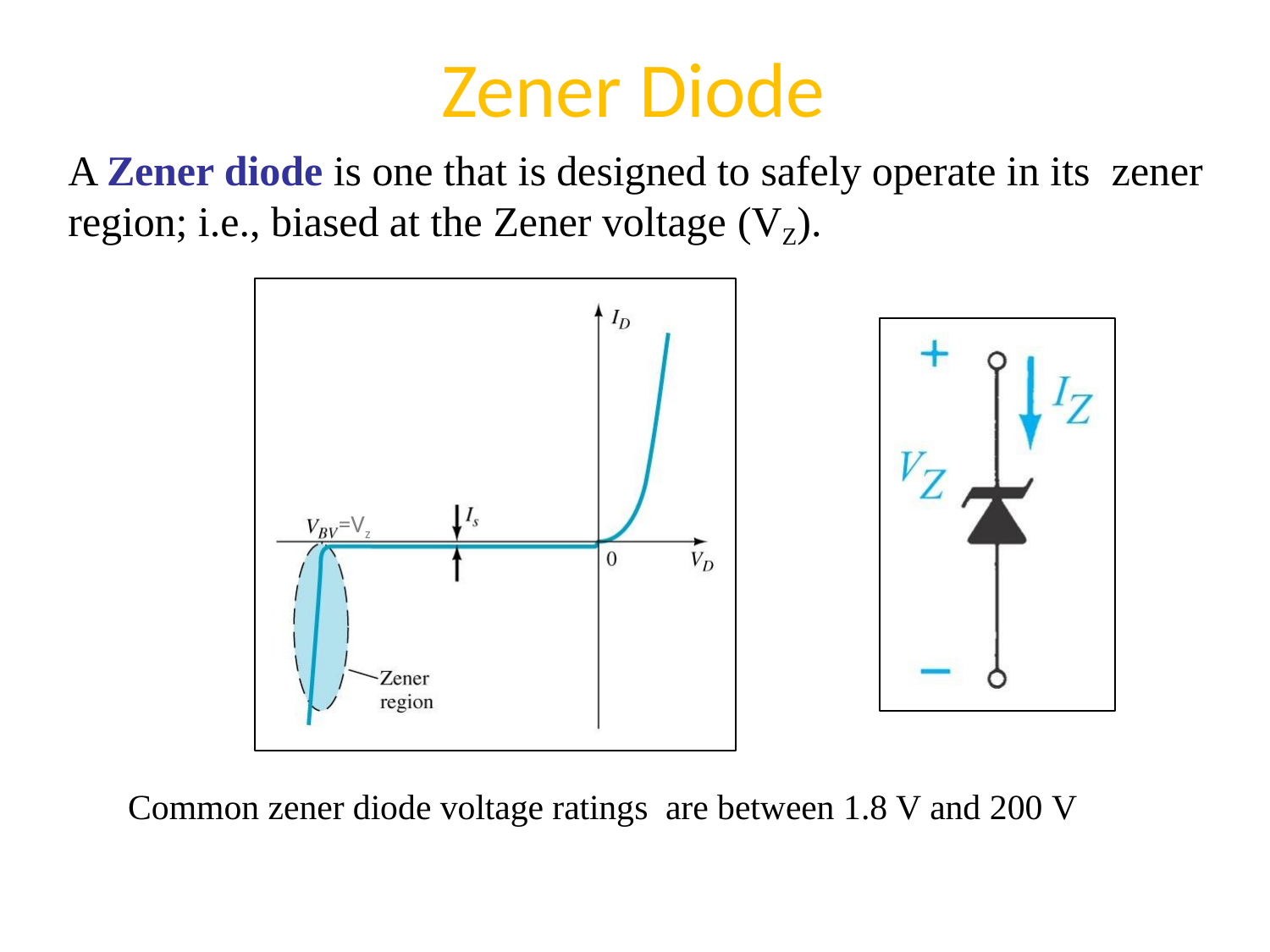

# Zener Diode
A Zener diode is one that is designed to safely operate in its  zener region; i.e., biased at the Zener voltage (VZ).

=Vz

Common zener diode voltage ratings  are between 1.8 V and 200 V